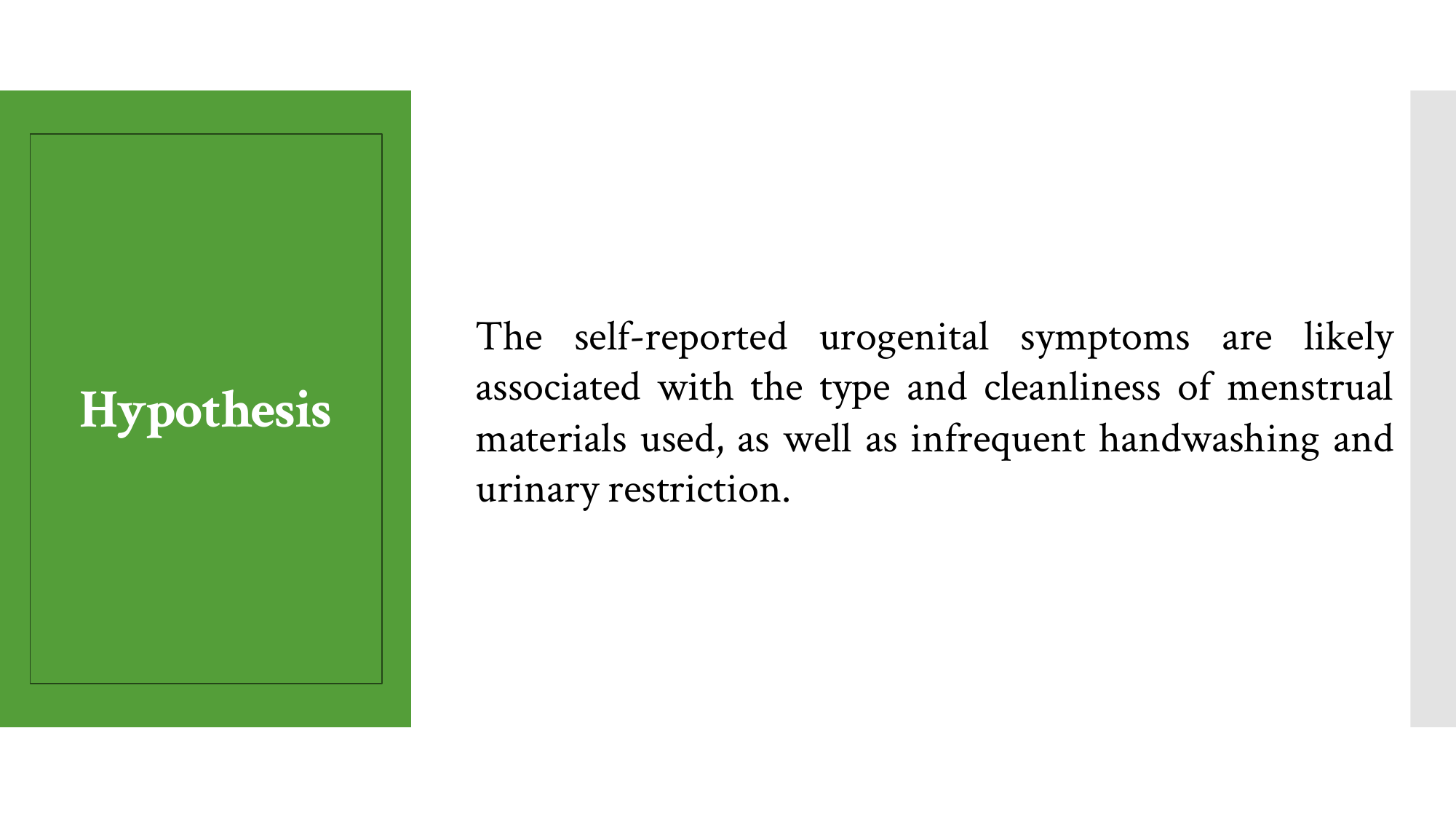

The self-reported urogenital symptoms are likely associated with the type and cleanliness of menstrual materials used, as well as infrequent handwashing and urinary restriction.
# Hypothesis